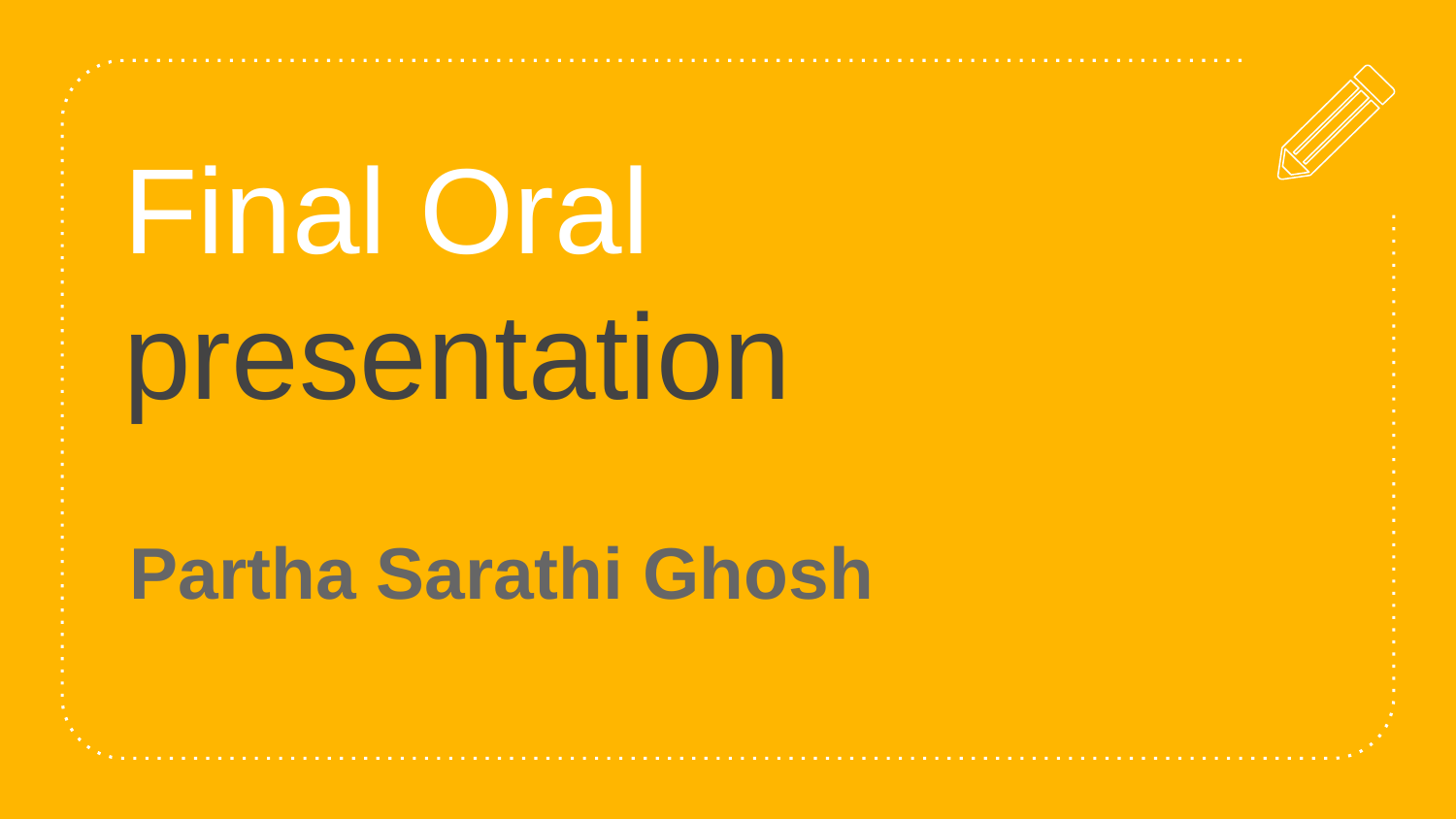

# Final Oral presentation

Partha Sarathi Ghosh